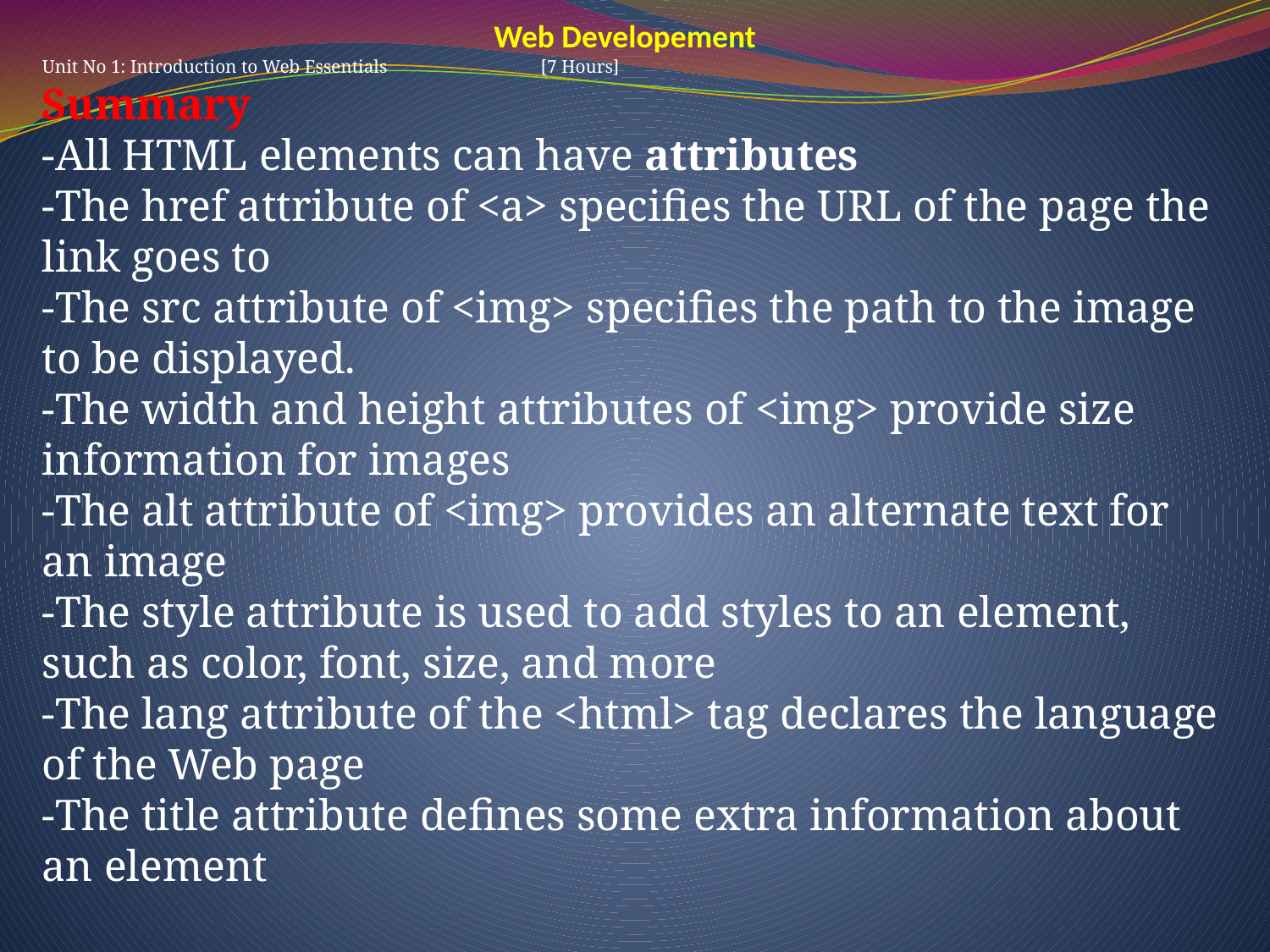

Web Developement
Unit No 1: Introduction to Web Essentials                                 [7 Hours]
Summary
-All HTML elements can have attributes
-The href attribute of <a> specifies the URL of the page the link goes to
-The src attribute of <img> specifies the path to the image to be displayed.
-The width and height attributes of <img> provide size information for images
-The alt attribute of <img> provides an alternate text for an image
-The style attribute is used to add styles to an element, such as color, font, size, and more
-The lang attribute of the <html> tag declares the language of the Web page
-The title attribute defines some extra information about an element